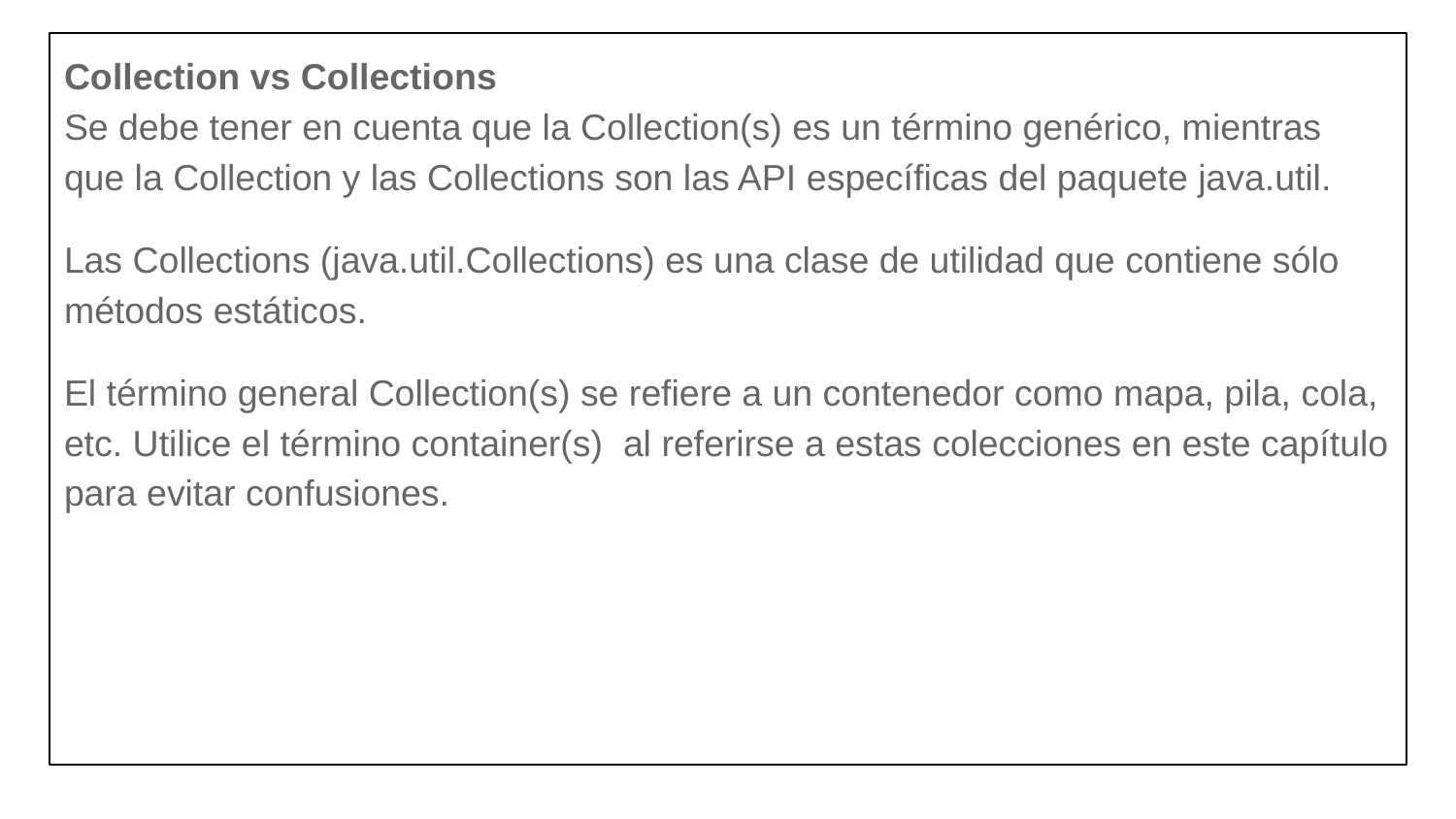

Collection vs Collections
Se debe tener en cuenta que la Collection(s) es un término genérico, mientras que la Collection y las Collections son las API específicas del paquete java.util.
Las Collections (java.util.Collections) es una clase de utilidad que contiene sólo métodos estáticos.
El término general Collection(s) se refiere a un contenedor como mapa, pila, cola, etc. Utilice el término container(s)  al referirse a estas colecciones en este capítulo para evitar confusiones.